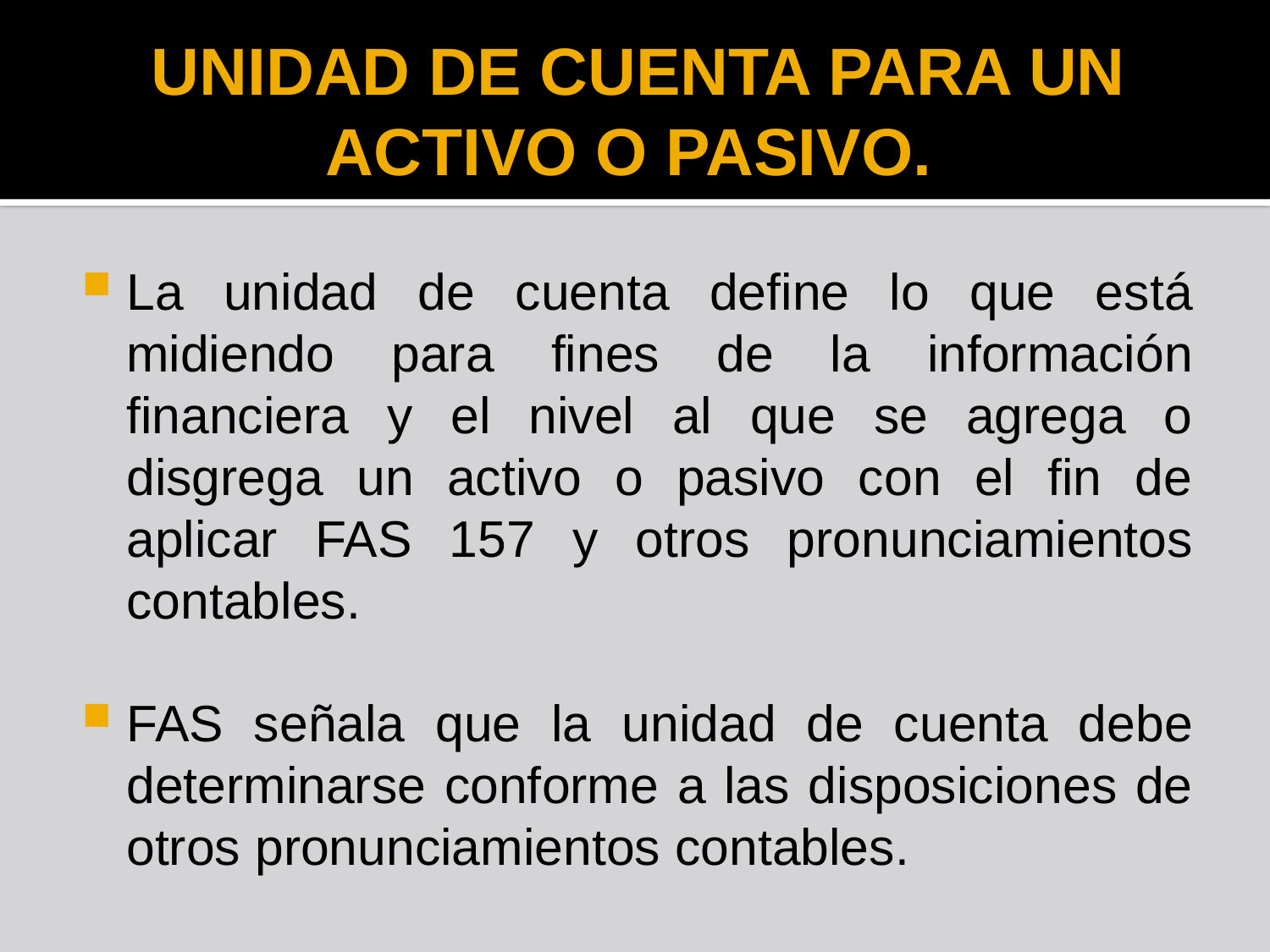

# UNIDAD DE CUENTA PARA UN ACTIVO O PASIVO.
La unidad de cuenta define lo que está midiendo para fines de la información financiera y el nivel al que se agrega o disgrega un activo o pasivo con el fin de aplicar FAS 157 y otros pronunciamientos contables.

FAS señala que la unidad de cuenta debe determinarse conforme a las disposiciones de otros pronunciamientos contables.